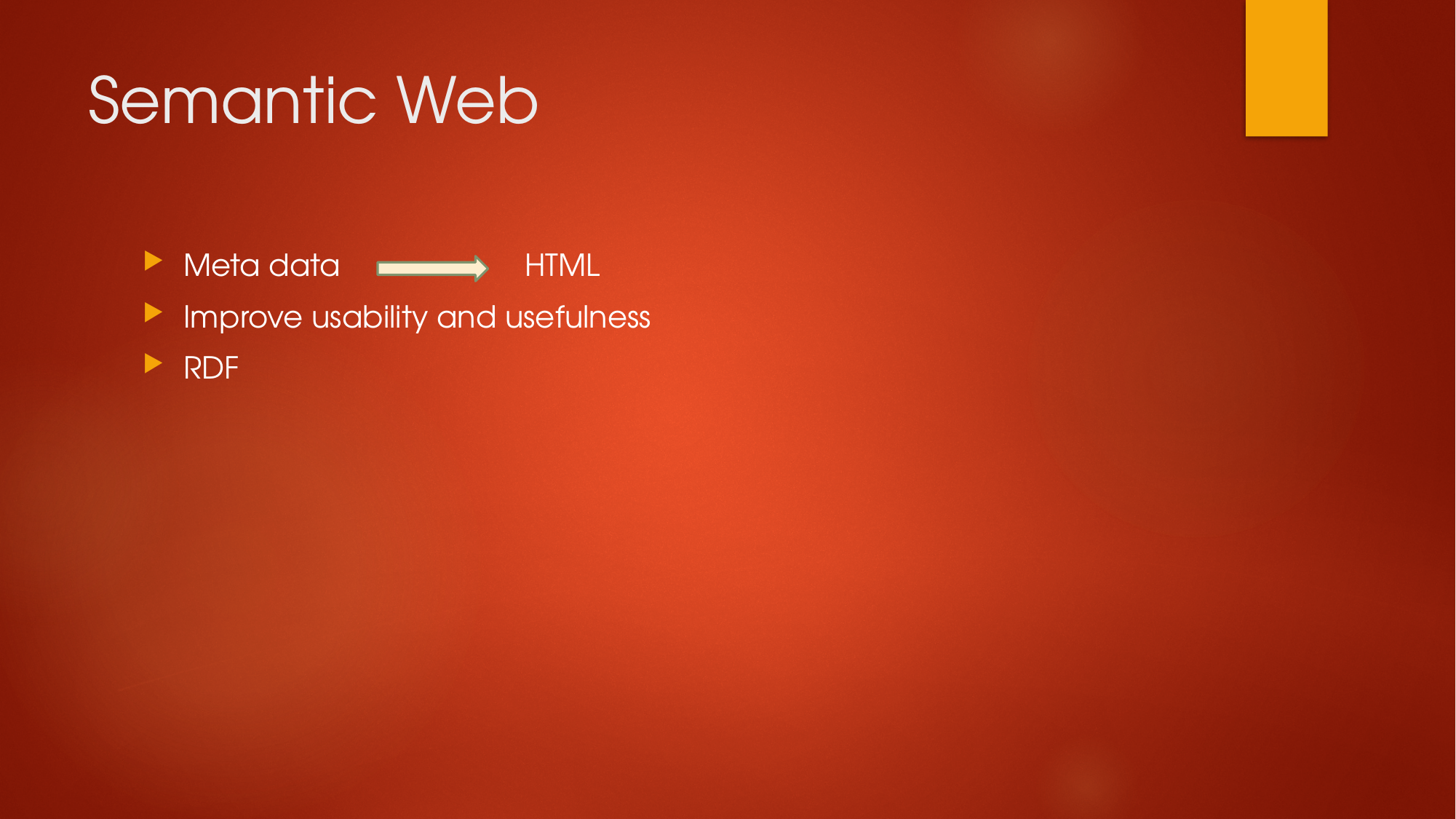

# Semantic Web
Meta data                      HTML
Improve usability and usefulness
RDF